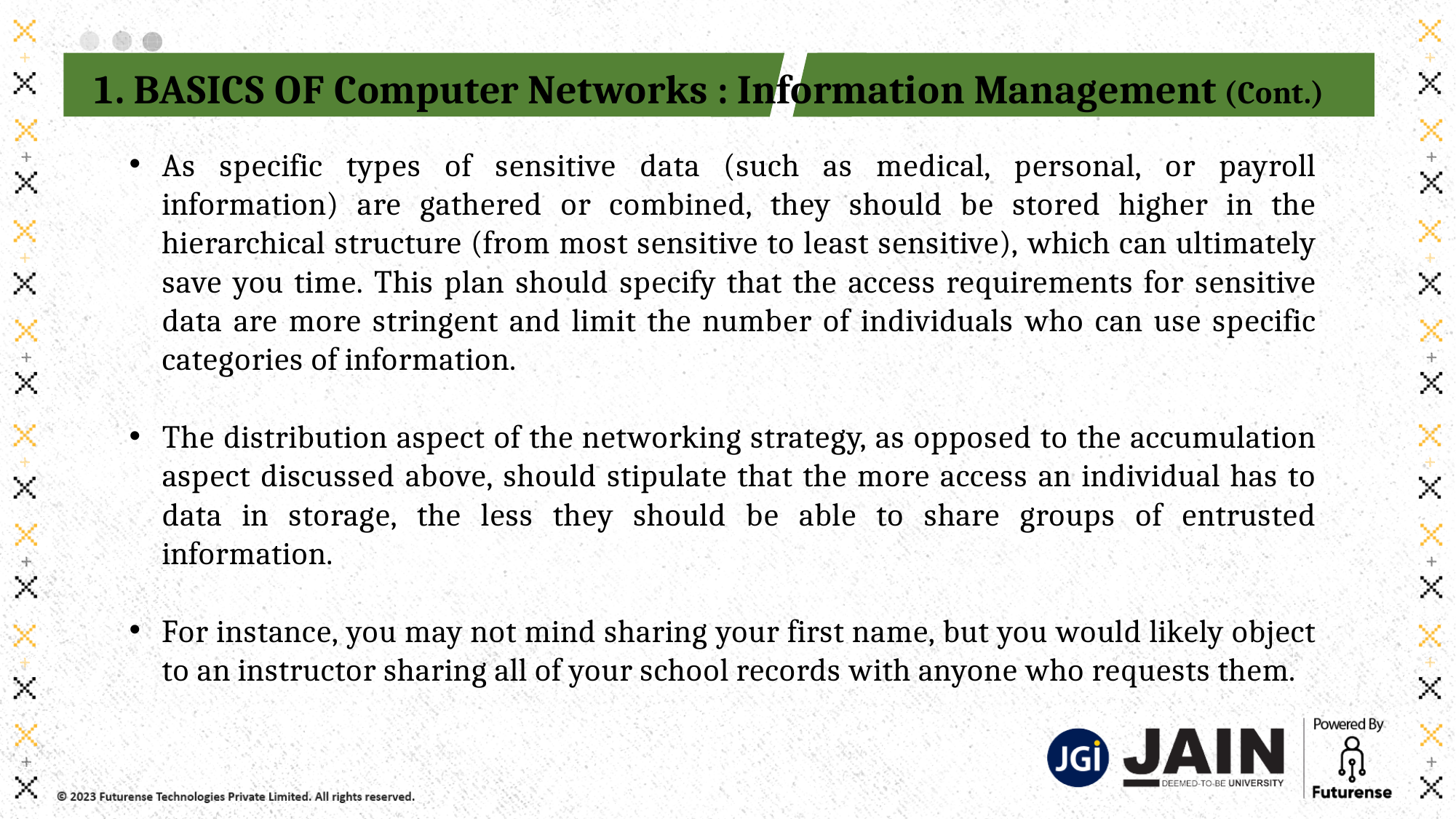

1. BASICS OF Computer Networks : Information Management (Cont.)
As specific types of sensitive data (such as medical, personal, or payroll information) are gathered or combined, they should be stored higher in the hierarchical structure (from most sensitive to least sensitive), which can ultimately save you time. This plan should specify that the access requirements for sensitive data are more stringent and limit the number of individuals who can use specific categories of information.

The distribution aspect of the networking strategy, as opposed to the accumulation aspect discussed above, should stipulate that the more access an individual has to data in storage, the less they should be able to share groups of entrusted information.

For instance, you may not mind sharing your first name, but you would likely object to an instructor sharing all of your school records with anyone who requests them.